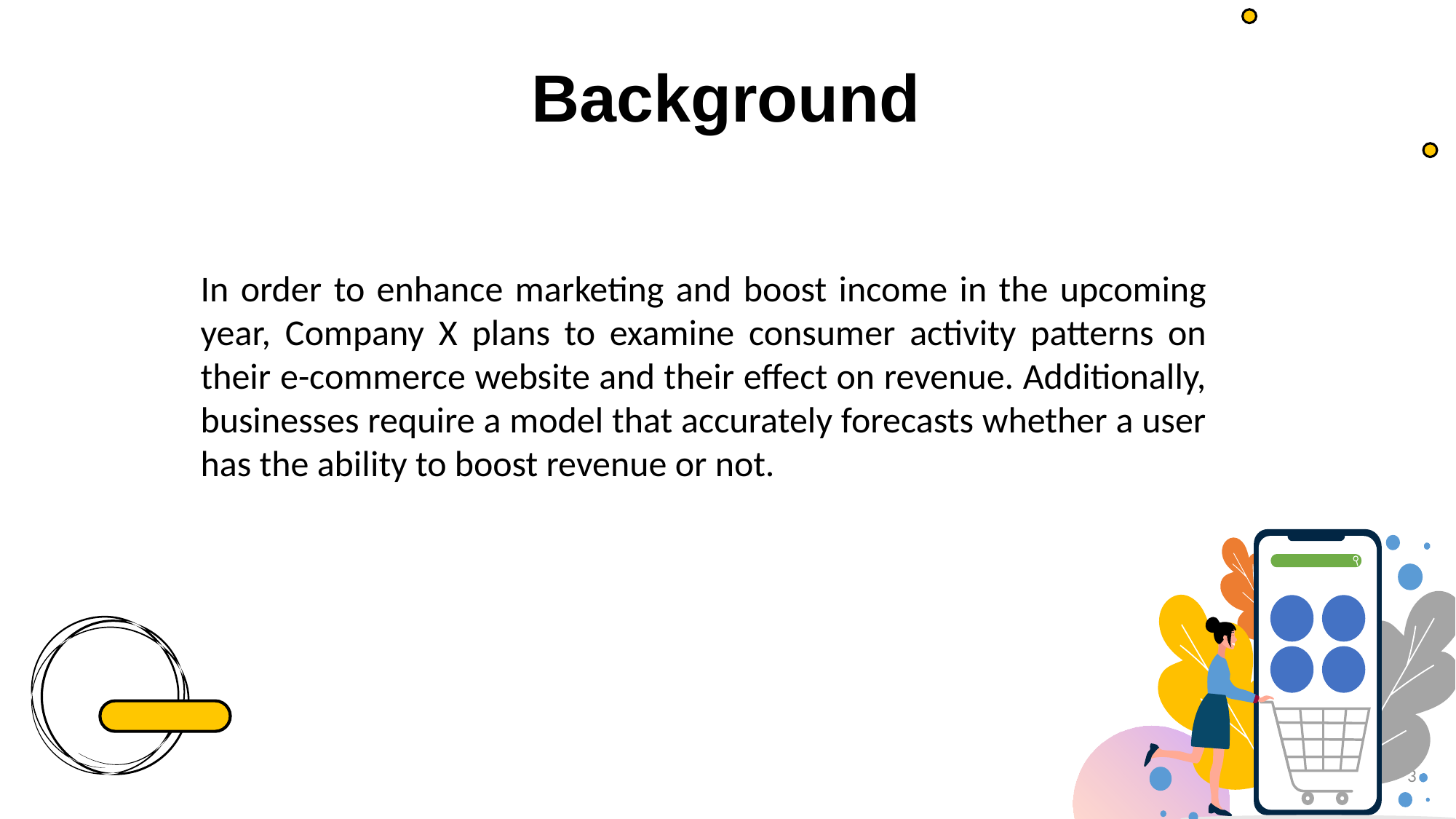

# Background
In order to enhance marketing and boost income in the upcoming year, Company X plans to examine consumer activity patterns on their e-commerce website and their effect on revenue. Additionally, businesses require a model that accurately forecasts whether a user has the ability to boost revenue or not.

3